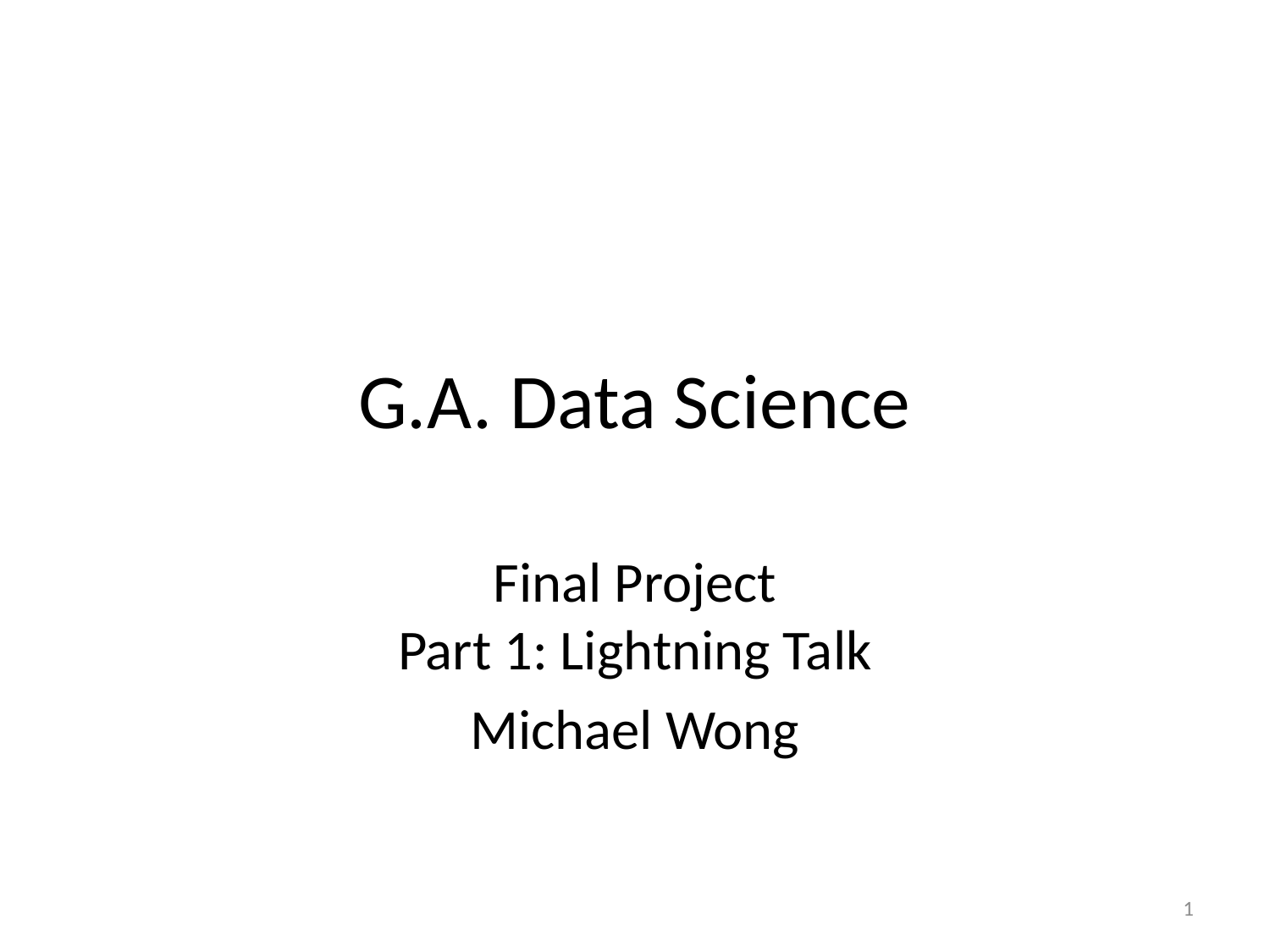

# G.A. Data Science
Final Project
Part 1: Lightning Talk
Michael Wong
1